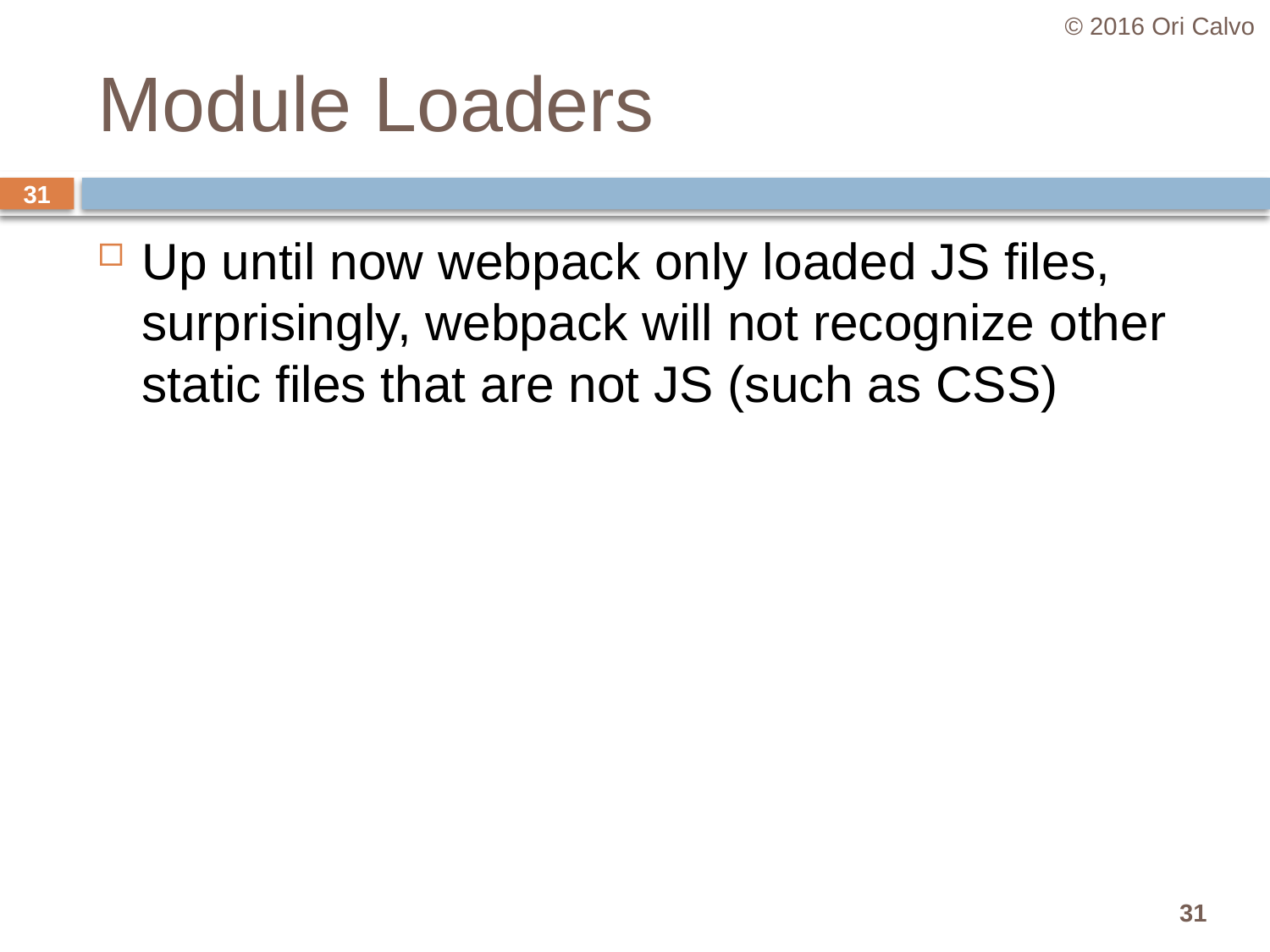

© 2016 Ori Calvo
# Module Loaders
31
Up until now webpack only loaded JS files, surprisingly, webpack will not recognize other static files that are not JS (such as CSS)